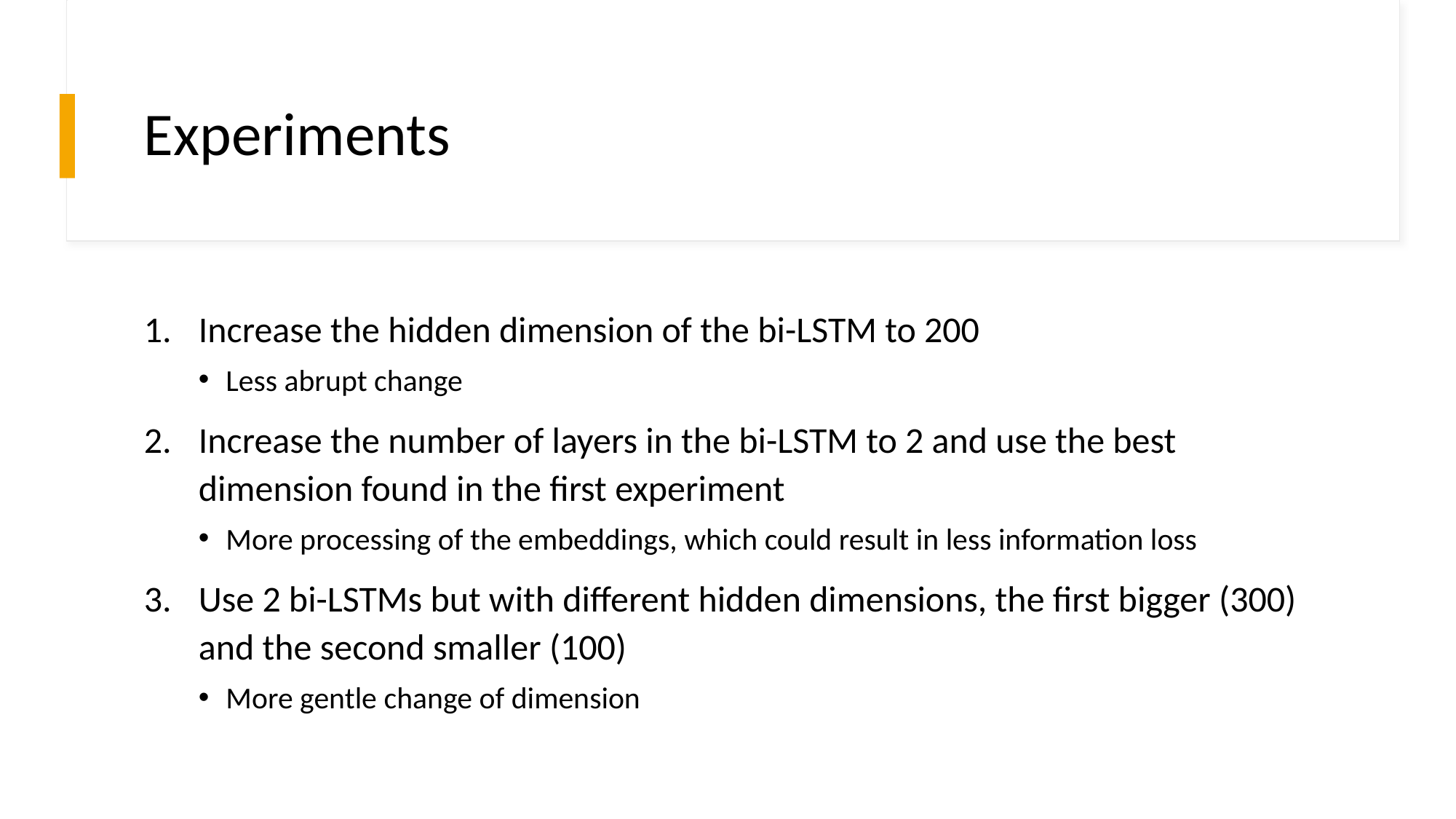

# Experiments
Increase the hidden dimension of the bi-LSTM to 200
Less abrupt change
Increase the number of layers in the bi-LSTM to 2 and use the best dimension found in the first experiment
More processing of the embeddings, which could result in less information loss
Use 2 bi-LSTMs but with different hidden dimensions, the first bigger (300) and the second smaller (100)
More gentle change of dimension